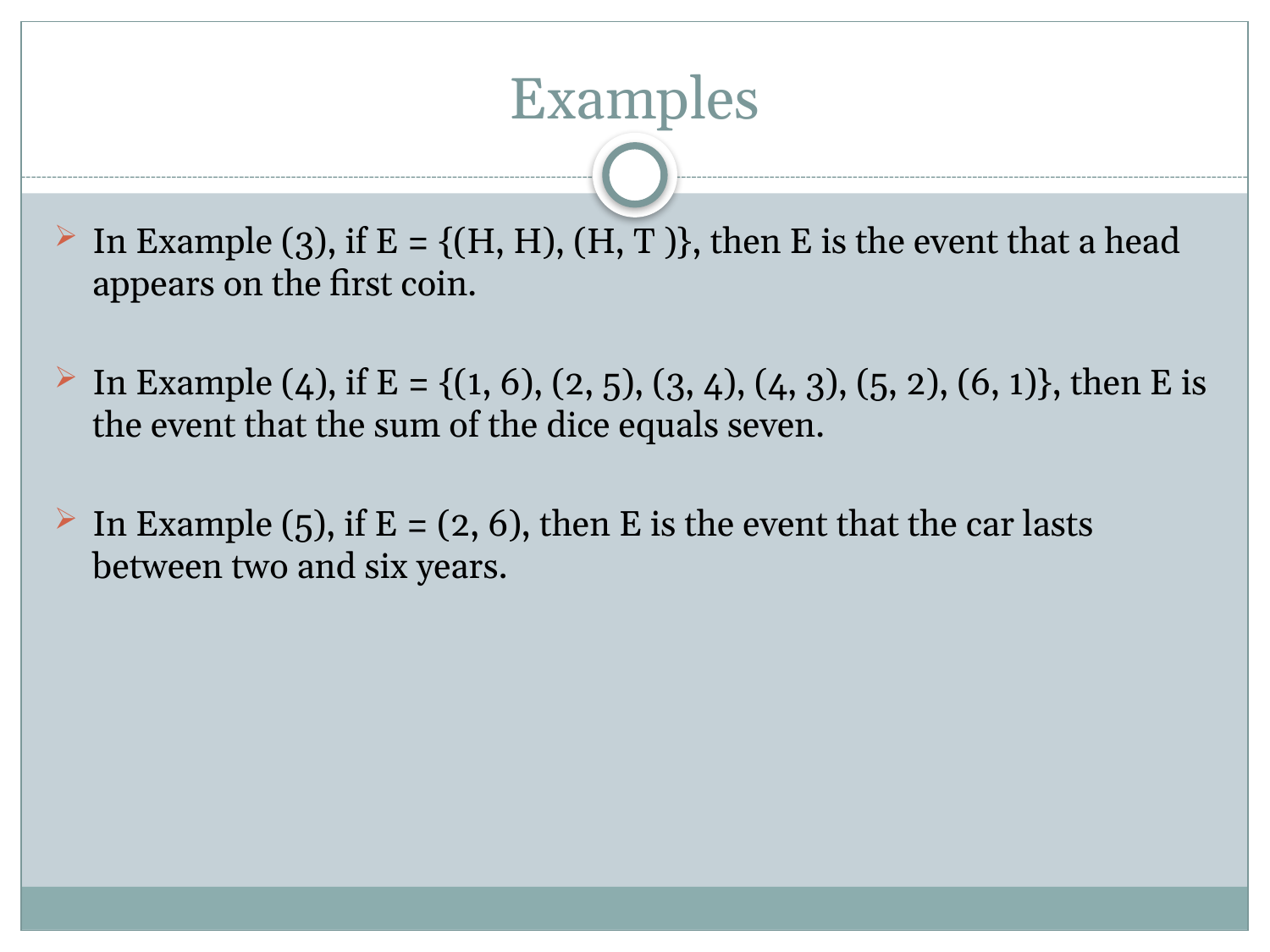

# Examples
In Example (3), if E = {(H, H), (H, T )}, then E is the event that a head appears on the first coin.

In Example (4), if E = {(1, 6), (2, 5), (3, 4), (4, 3), (5, 2), (6, 1)}, then E is the event that the sum of the dice equals seven.

In Example (5), if E = (2, 6), then E is the event that the car lasts between two and six years.